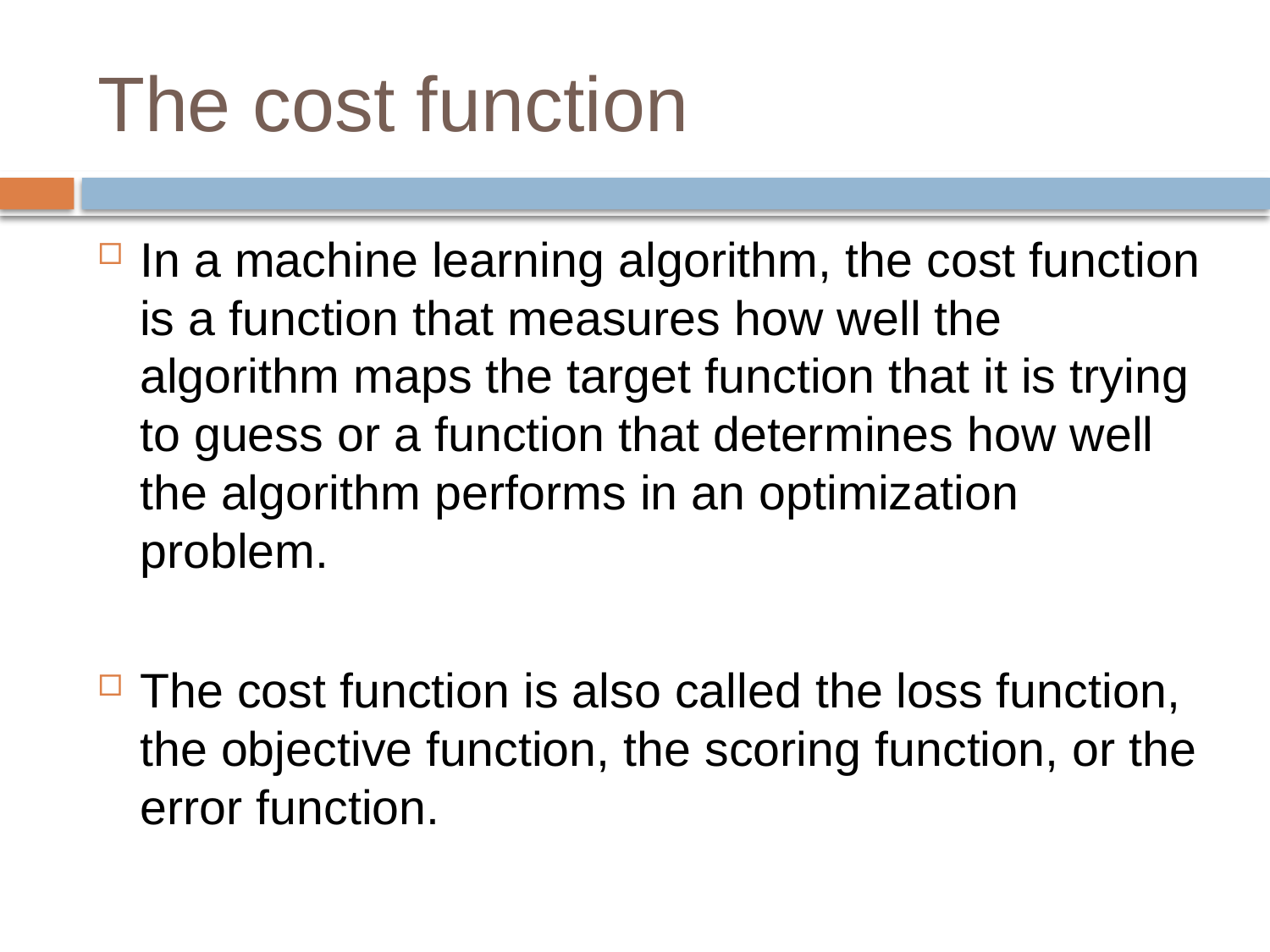

# The cost function
In a machine learning algorithm, the cost function is a function that measures how well the algorithm maps the target function that it is trying to guess or a function that determines how well the algorithm performs in an optimization problem.

The cost function is also called the loss function, the objective function, the scoring function, or the error function.